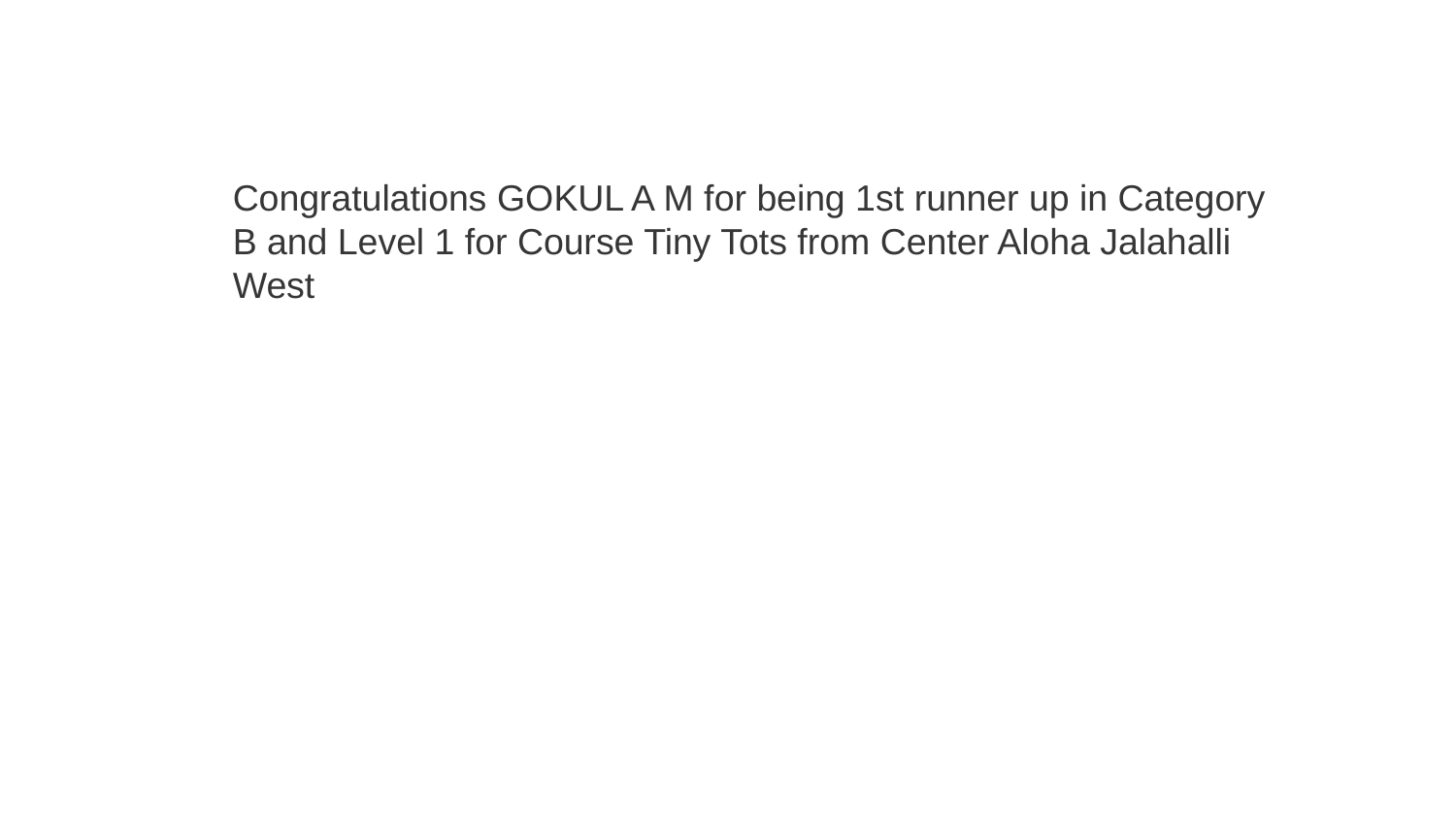

Congratulations GOKUL A M for being 1st runner up in Category B and Level 1 for Course Tiny Tots from Center Aloha Jalahalli West